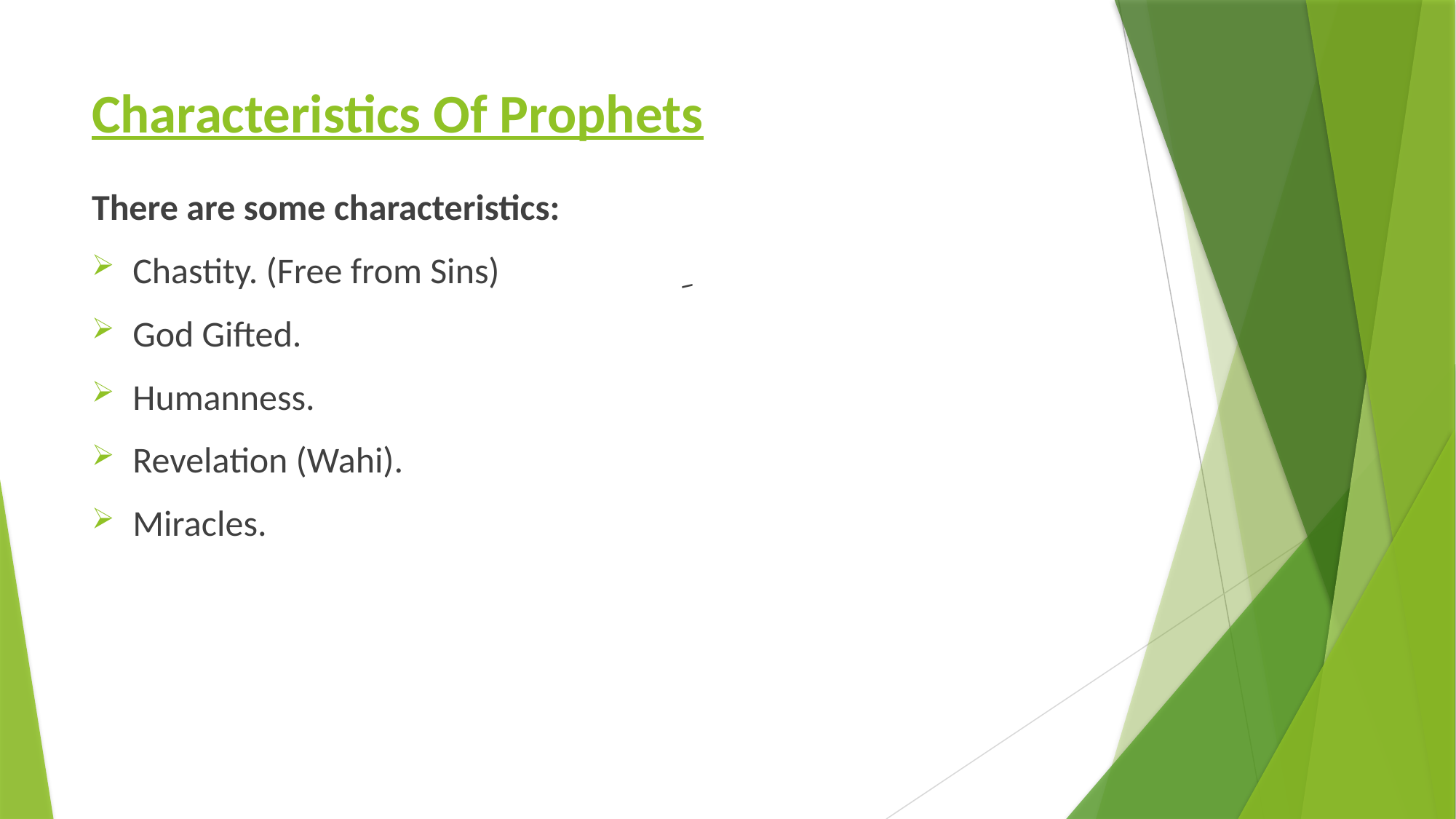

# Characteristics Of Prophets
There are some characteristics:
Chastity. (Free from Sins)		ِ
God Gifted.
Humanness.
Revelation (Wahi).
Miracles.